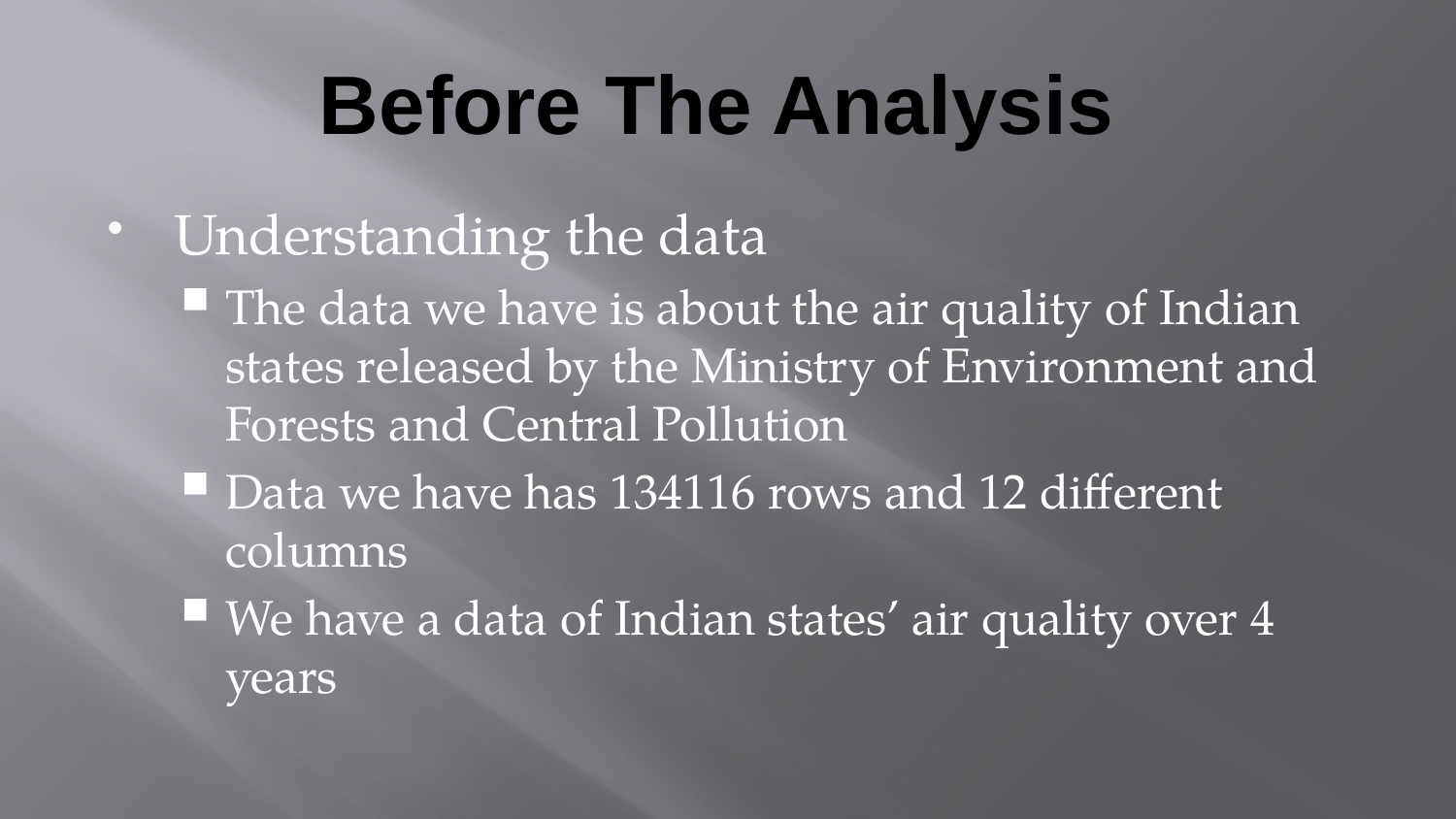

# Before The Analysis
Understanding the data
The data we have is about the air quality of Indian states released by the Ministry of Environment and Forests and Central Pollution
Data we have has 134116 rows and 12 different columns
We have a data of Indian states’ air quality over 4 years